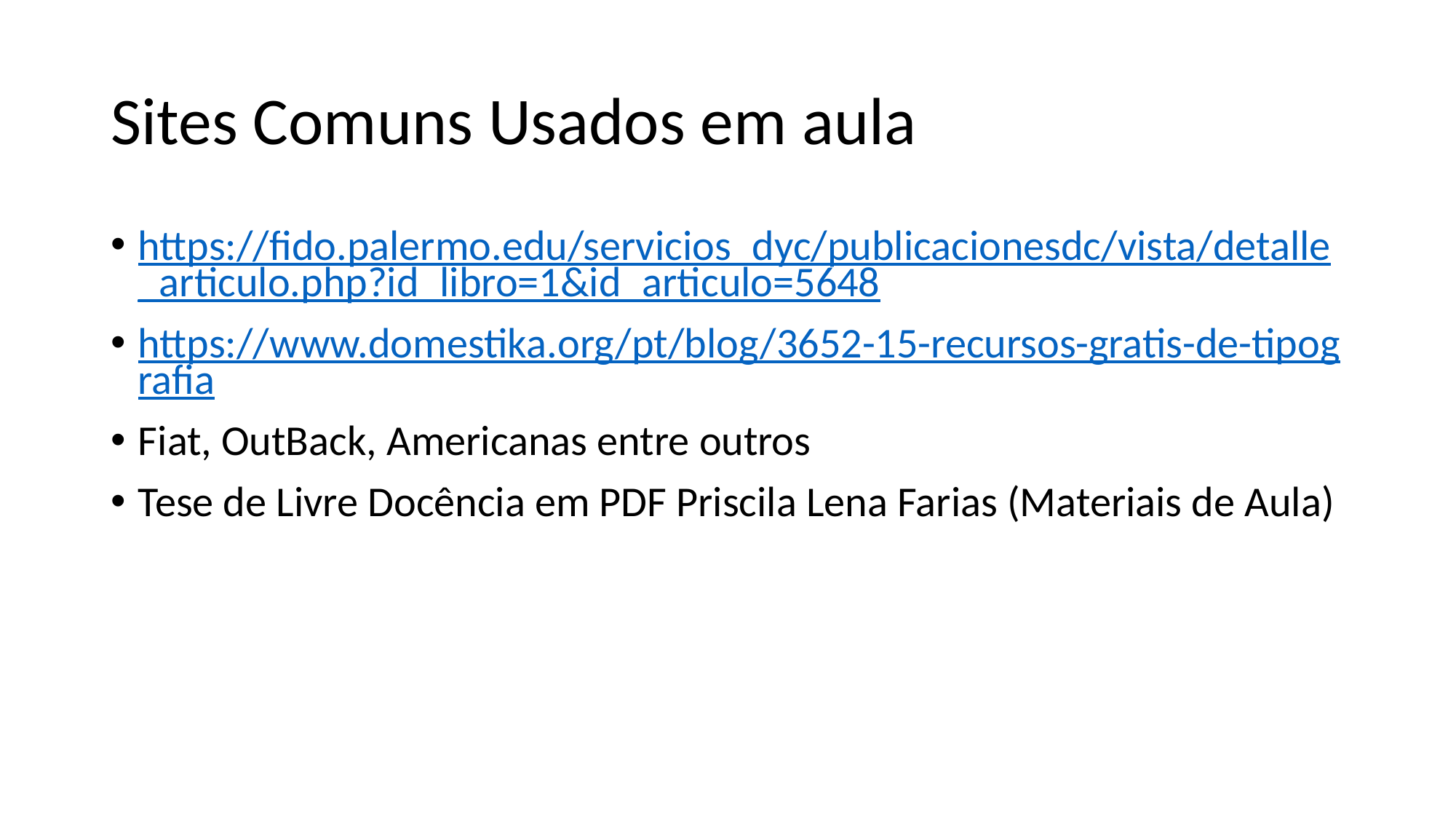

# Sites Comuns Usados em aula
https://fido.palermo.edu/servicios_dyc/publicacionesdc/vista/detalle_articulo.php?id_libro=1&id_articulo=5648
https://www.domestika.org/pt/blog/3652-15-recursos-gratis-de-tipografia
Fiat, OutBack, Americanas entre outros
Tese de Livre Docência em PDF Priscila Lena Farias (Materiais de Aula)